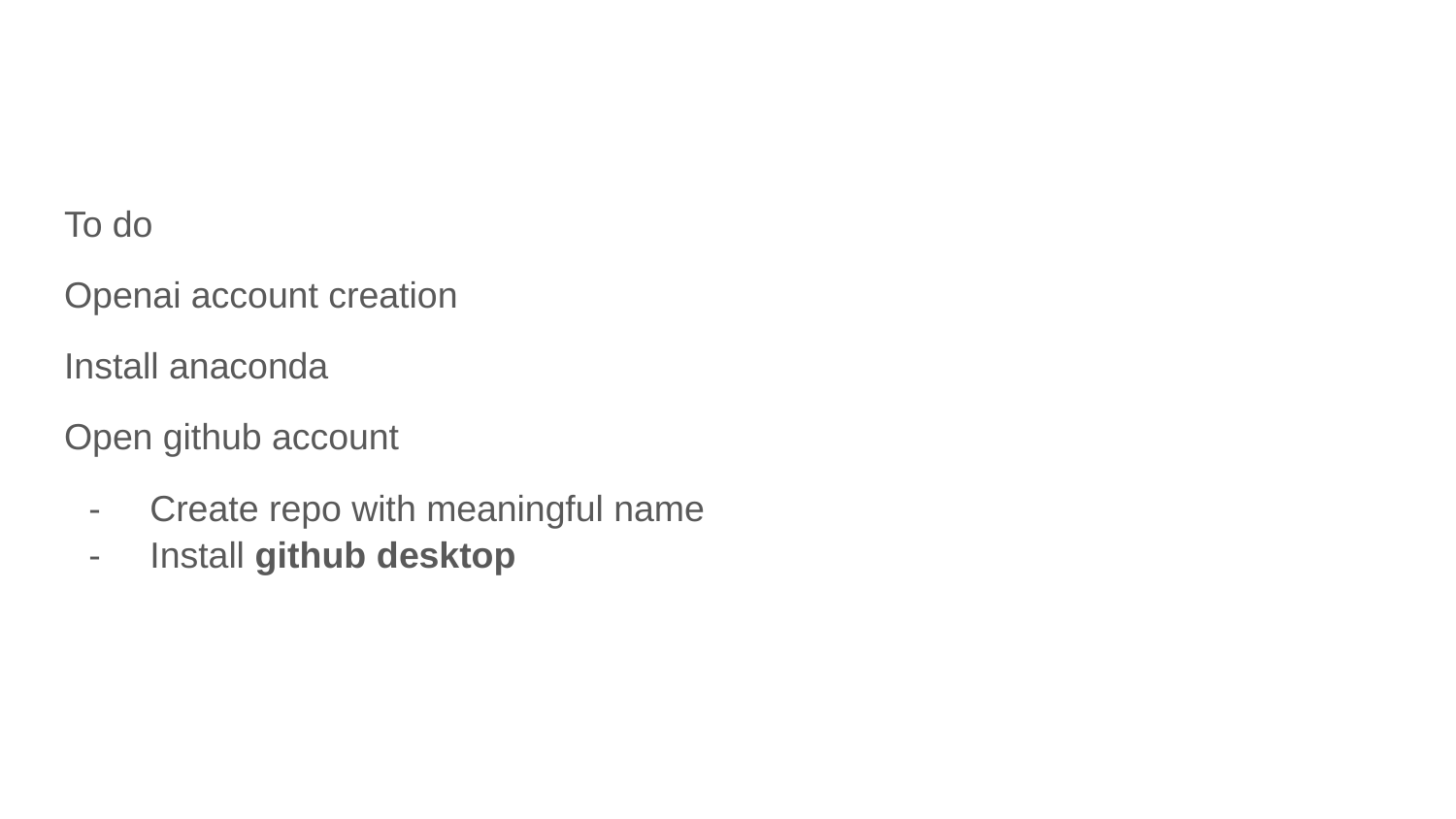

#
To do
Openai account creation
Install anaconda
Open github account
Create repo with meaningful name
Install github desktop